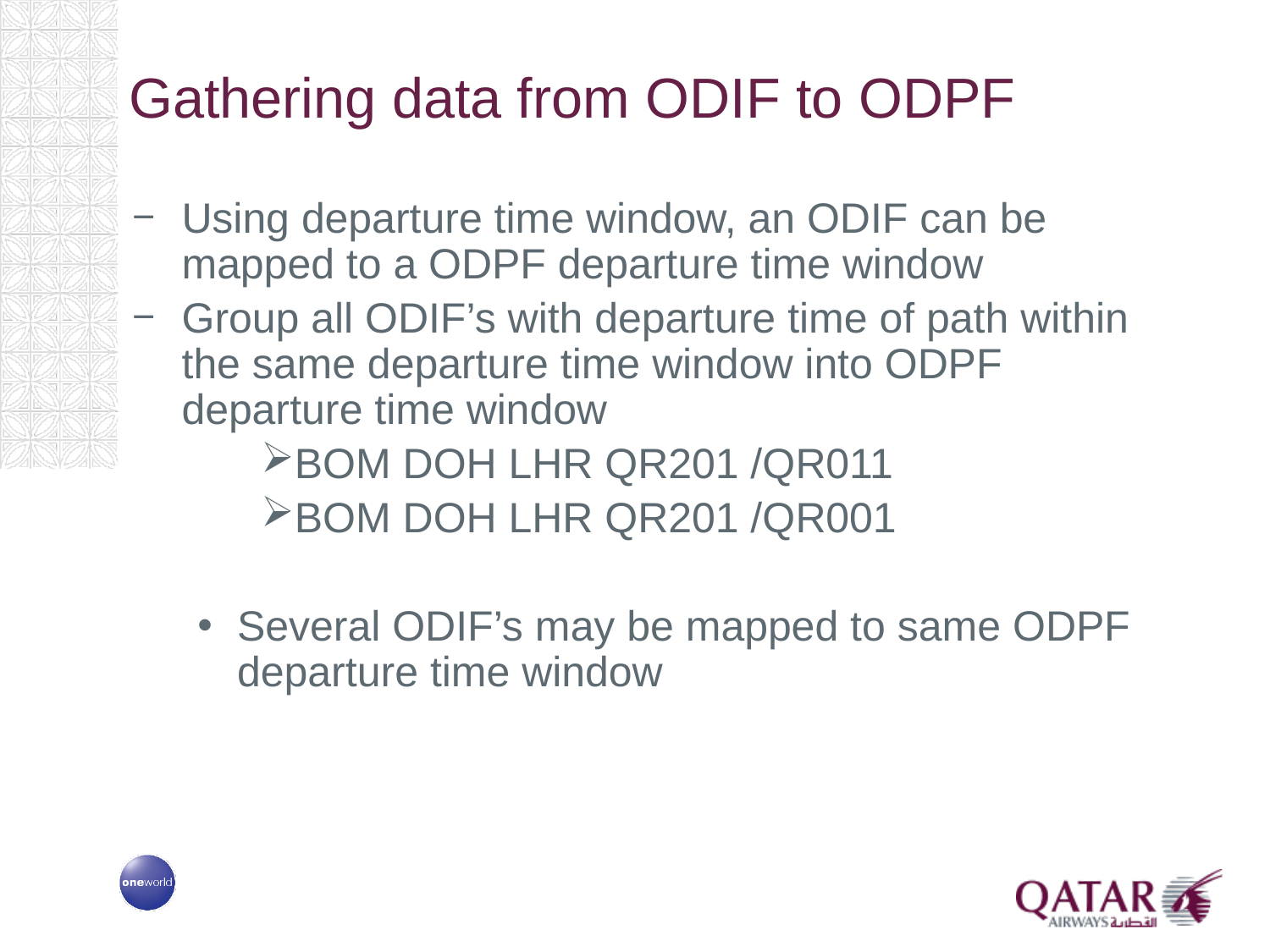

# Gathering data from ODIF to ODPF
Using departure time window, an ODIF can be mapped to a ODPF departure time window
Group all ODIF’s with departure time of path within the same departure time window into ODPF departure time window
BOM DOH LHR QR201 /QR011
BOM DOH LHR QR201 /QR001

Several ODIF’s may be mapped to same ODPF departure time window